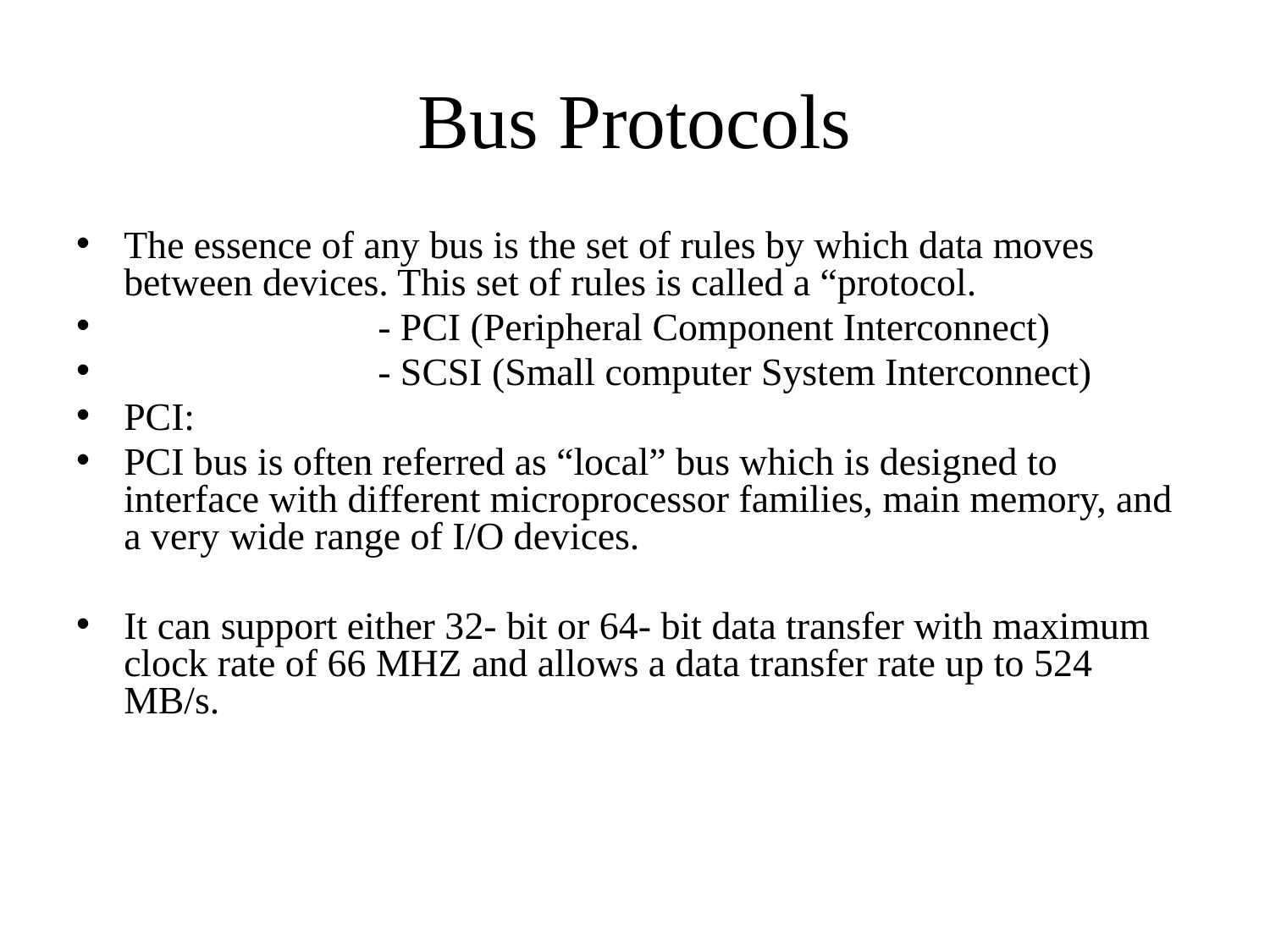

# Bus Protocols
The essence of any bus is the set of rules by which data moves between devices. This set of rules is called a “protocol.
		- PCI (Peripheral Component Interconnect)
		- SCSI (Small computer System Interconnect)
PCI:
PCI bus is often referred as “local” bus which is designed to interface with different microprocessor families, main memory, and a very wide range of I/O devices.

It can support either 32- bit or 64- bit data transfer with maximum clock rate of 66 MHZ and allows a data transfer rate up to 524 MB/s.